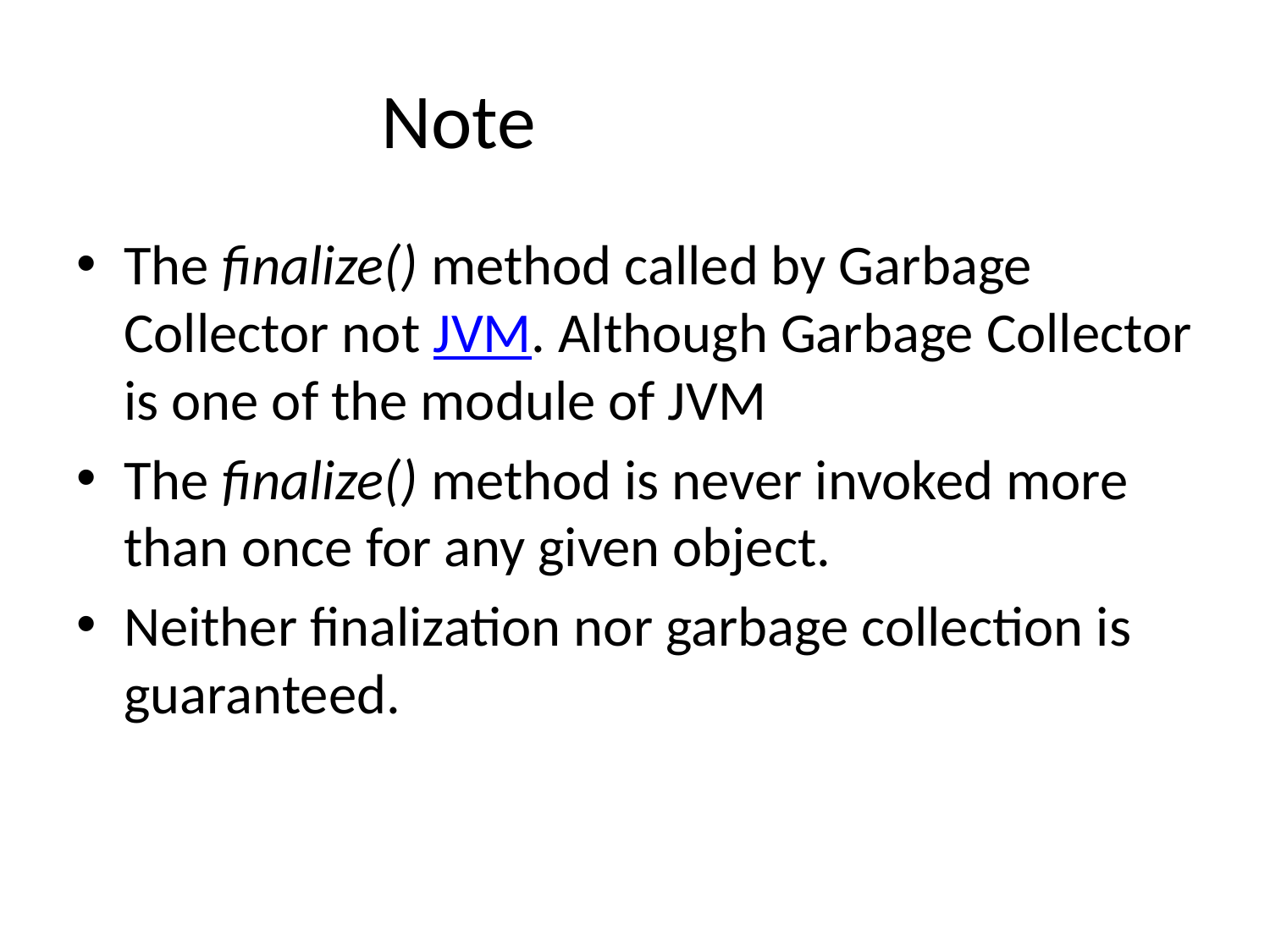

# Note
The finalize() method called by Garbage Collector not JVM. Although Garbage Collector is one of the module of JVM
The finalize() method is never invoked more than once for any given object.
Neither finalization nor garbage collection is guaranteed.